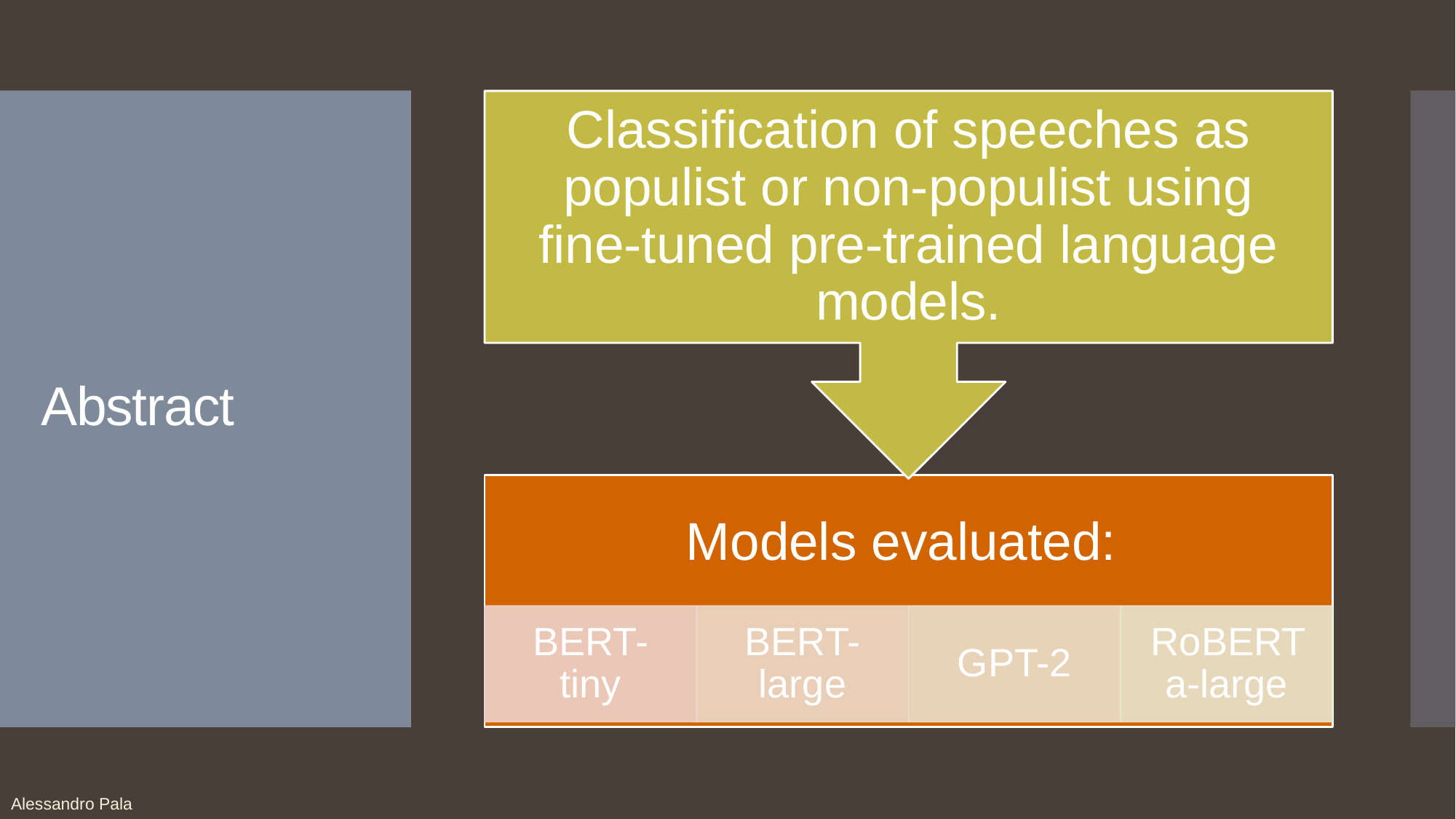

Models evaluated:
BERT-tiny
BERT-large
GPT-2
RoBERTa-large
Classification of speeches as populist or non-populist using fine-tuned pre-trained language models.
# Abstract
Alessandro Pala